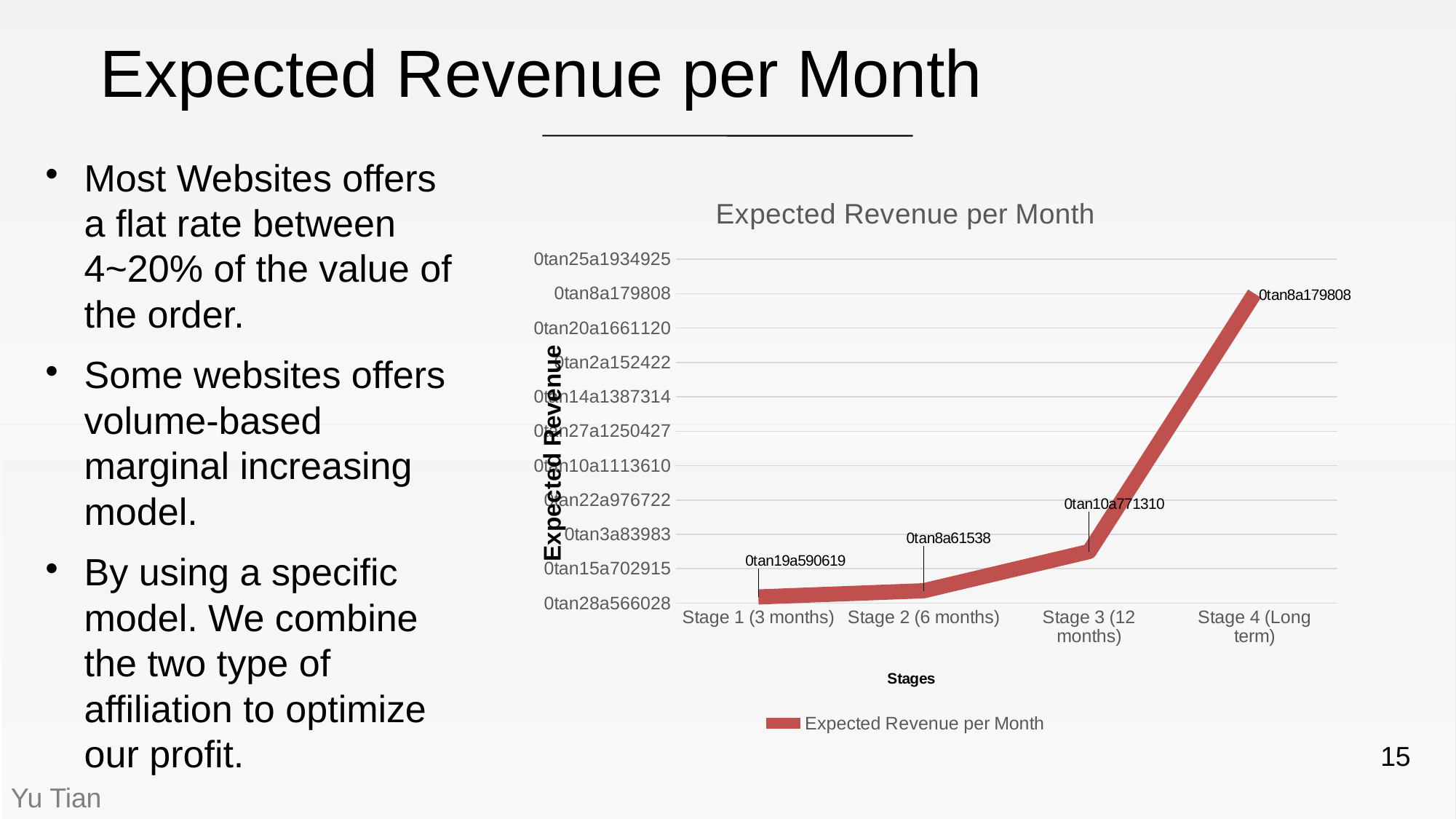

# Expected Revenue per Month
Most Websites offers a flat rate between 4~20% of the value of the order.
Some websites offers volume-based marginal increasing model.
By using a specific model. We combine the two type of affiliation to optimize our profit.

### Chart: Expected Revenue per Month

| Category | Expected Revenue per Month |
|---|---|
| Stage 1 (3 months) | 90000.0 |
| Stage 2 (6 months) | 180000.0 |
| Stage 3 (12 months) | 750000.0 |
| Stage 4 (Long term) | 4500000.0 |
15
Yu Tian